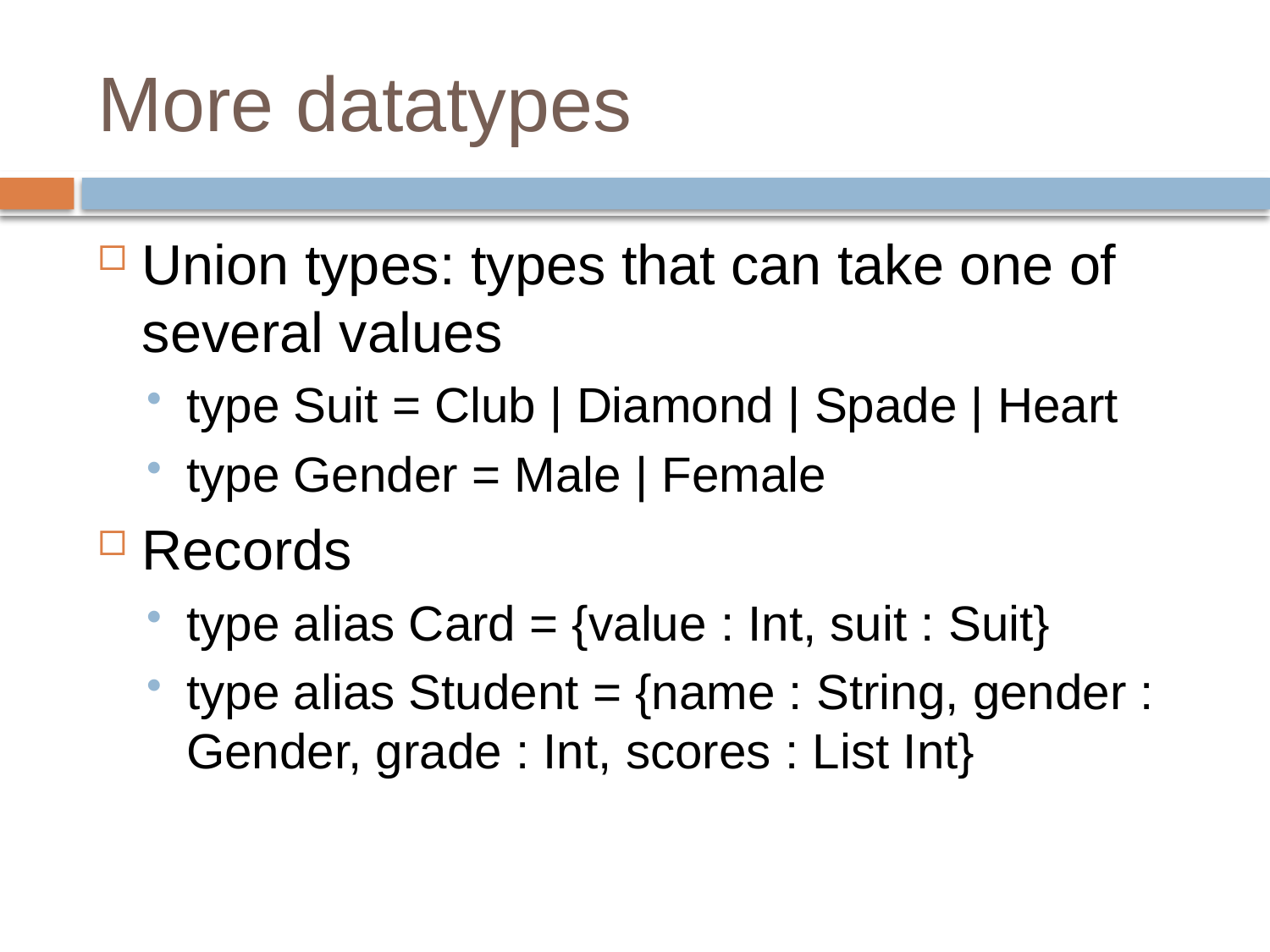

# More datatypes
Union types: types that can take one of several values
type Suit = Club | Diamond | Spade | Heart
type Gender = Male | Female
Records
type alias Card = {value : Int, suit : Suit}
type alias Student = {name : String, gender : Gender, grade : Int, scores : List Int}